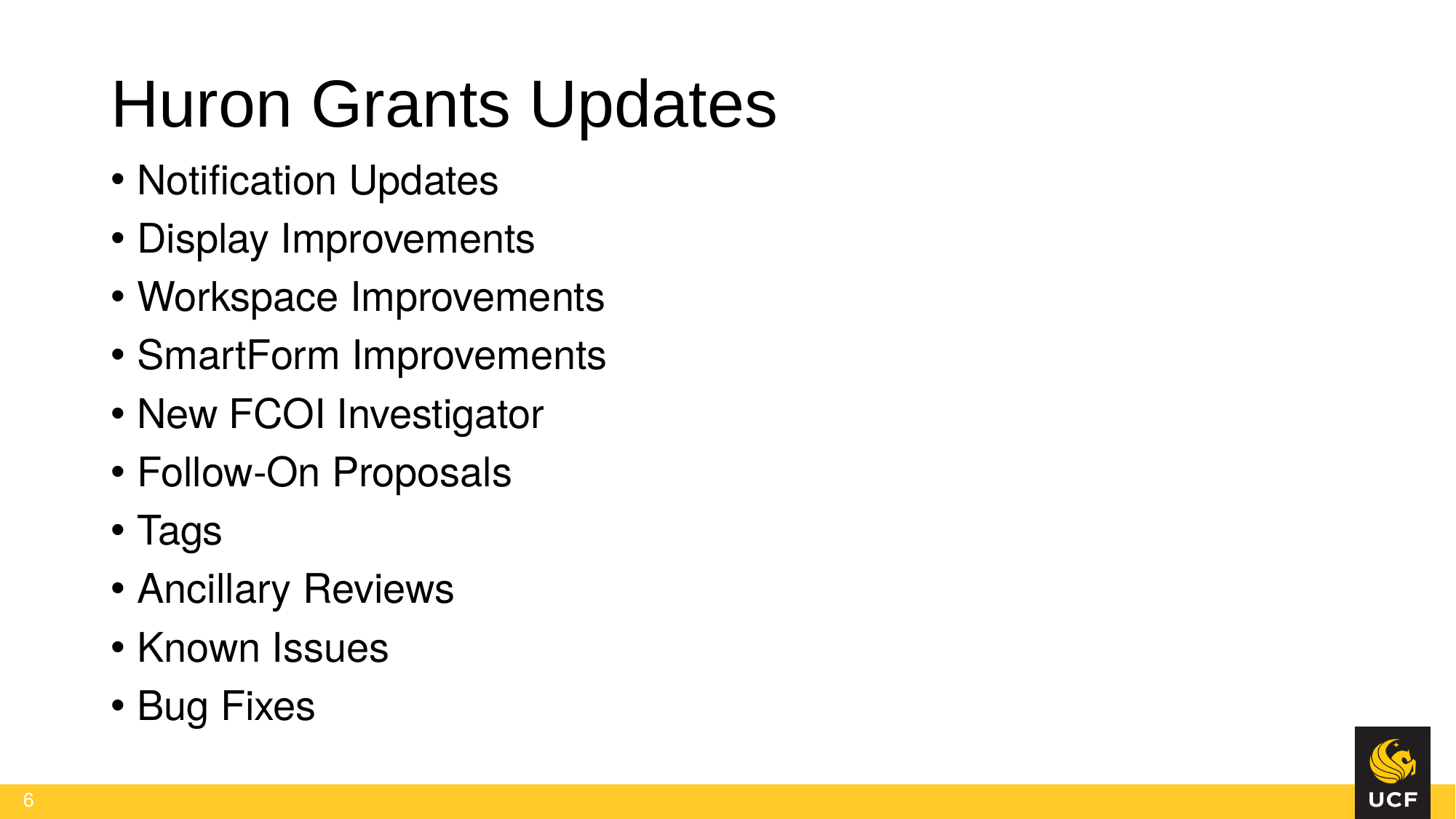

# Huron Grants Updates
Notification Updates
Display Improvements
Workspace Improvements
SmartForm Improvements
New FCOI Investigator
Follow-On Proposals
Tags
Ancillary Reviews
Known Issues
Bug Fixes
6